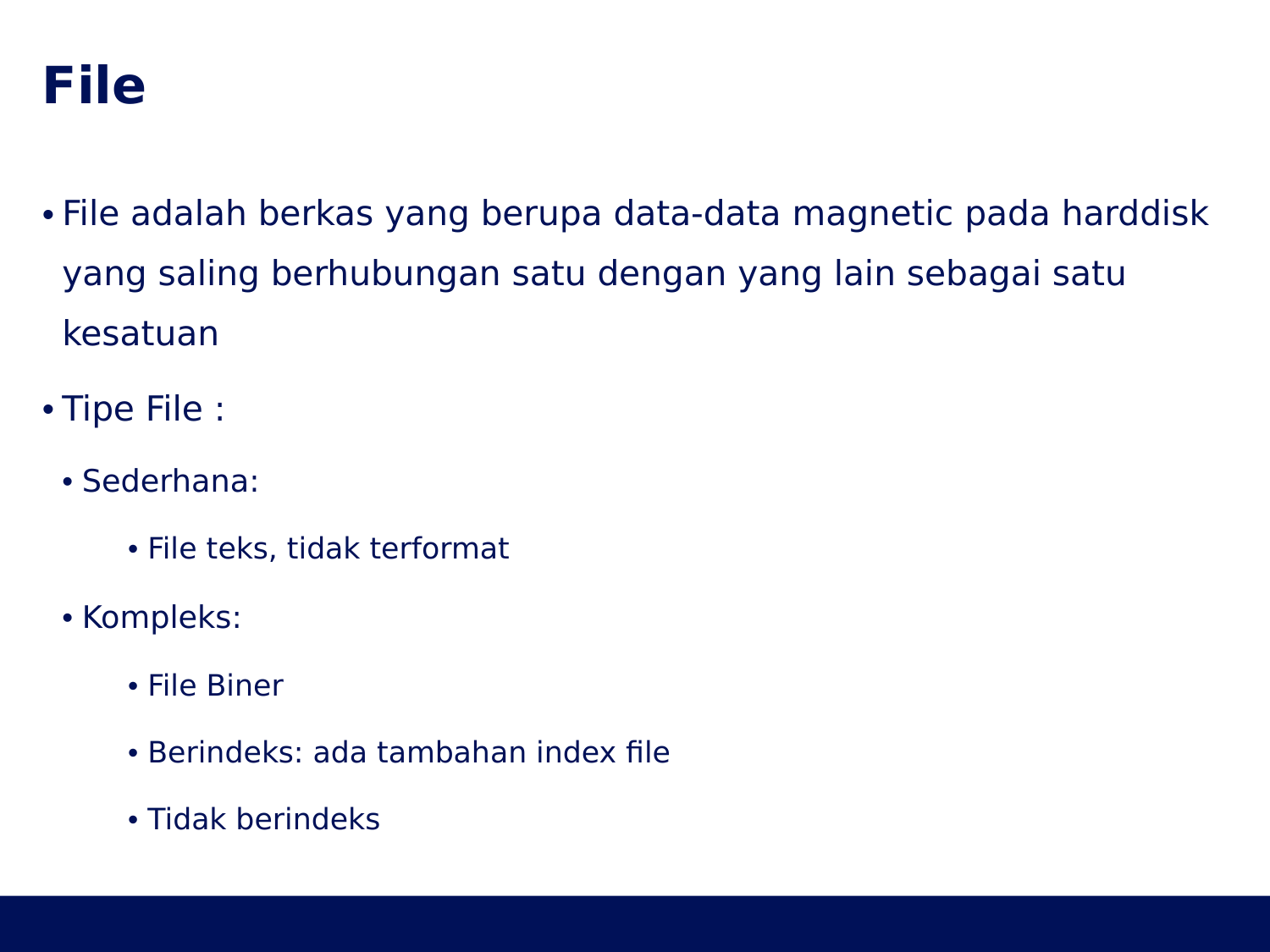

# File
File adalah berkas yang berupa data-data magnetic pada harddisk yang saling berhubungan satu dengan yang lain sebagai satu kesatuan
Tipe File :
Sederhana:
File teks, tidak terformat
Kompleks:
File Biner
Berindeks: ada tambahan index file
Tidak berindeks